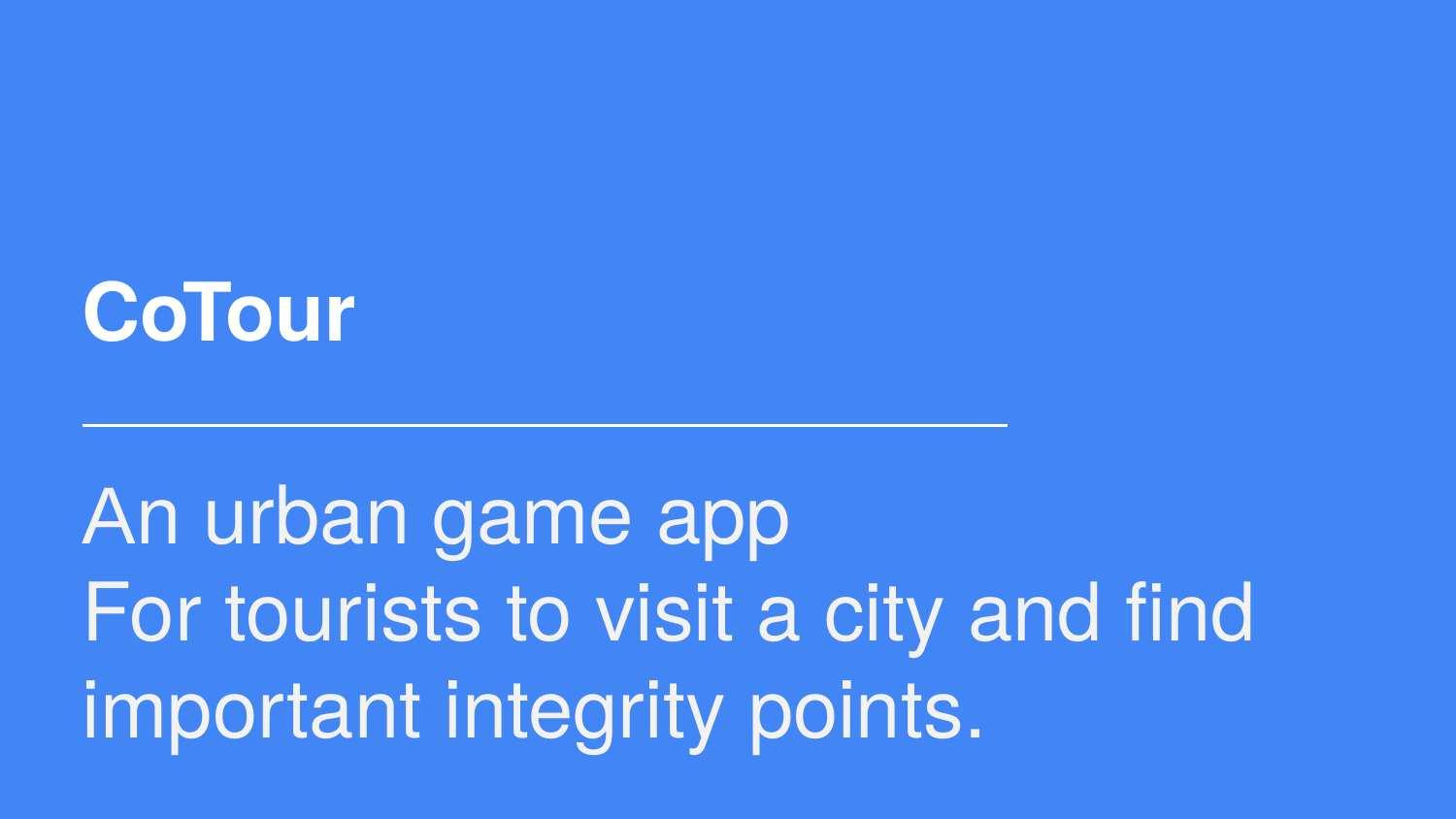

CoTour
An urban game app
For tourists to visit a city and find important integrity points.